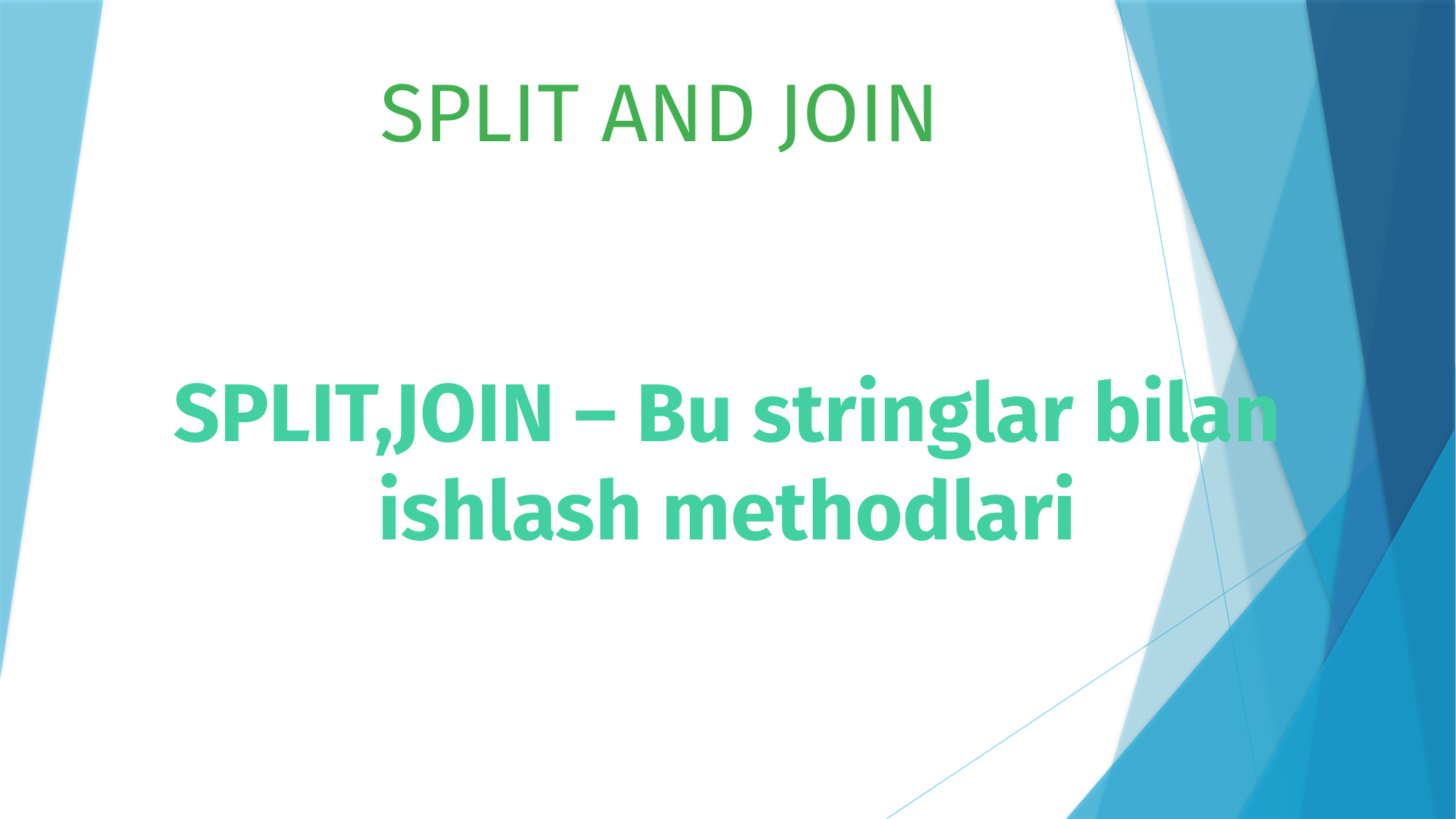

SPLIT AND JOIN
SPLIT,JOIN – Bu stringlar bilan
ishlash methodlari